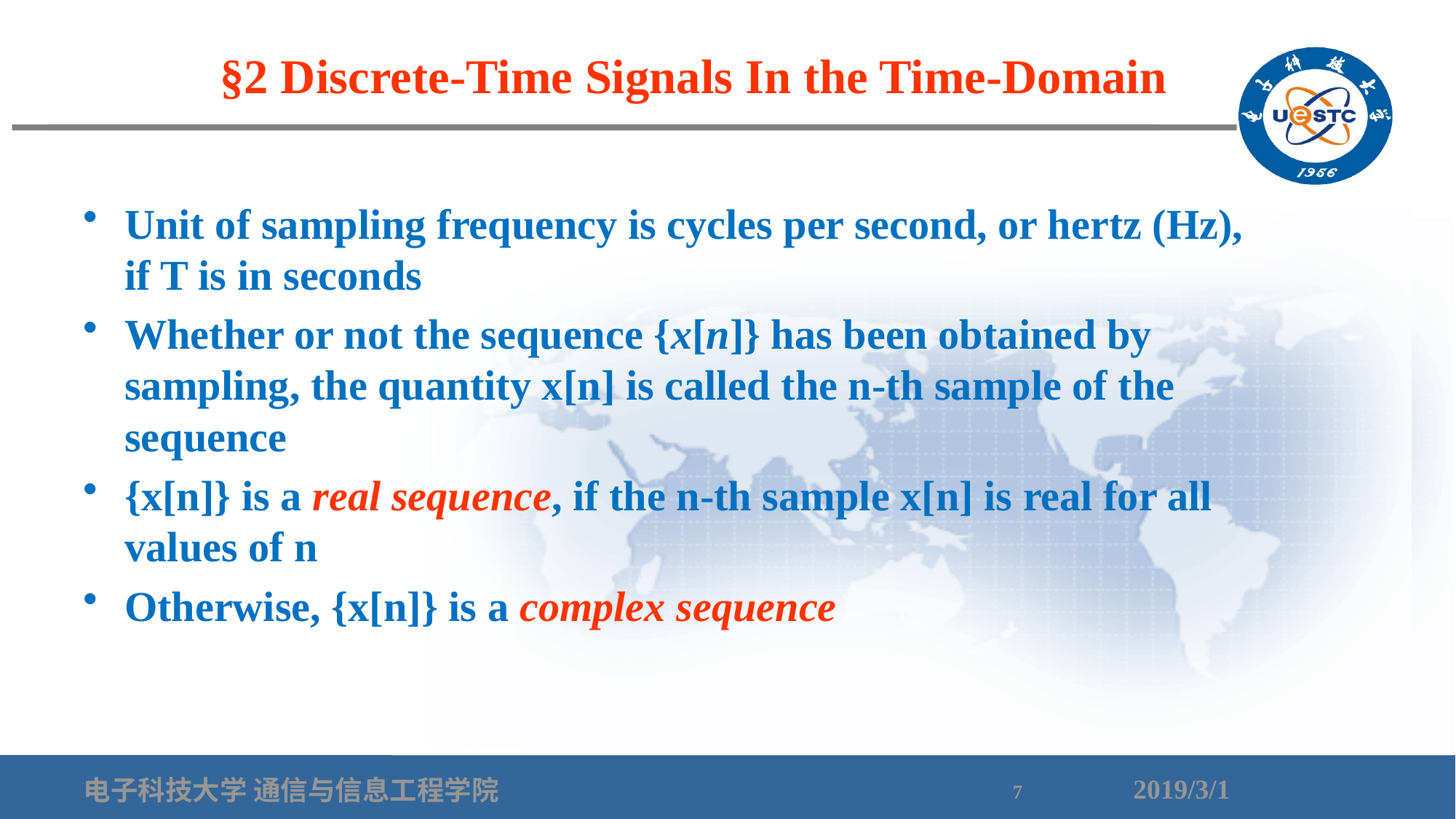

§2 Discrete-Time Signals In the Time-Domain
Unit of sampling frequency is cycles per second, or hertz (Hz), if T is in seconds
Whether or not the sequence {x[n]} has been obtained by sampling, the quantity x[n] is called the n-th sample of the sequence
{x[n]} is a real sequence, if the n-th sample x[n] is real for all values of n
Otherwise, {x[n]} is a complex sequence